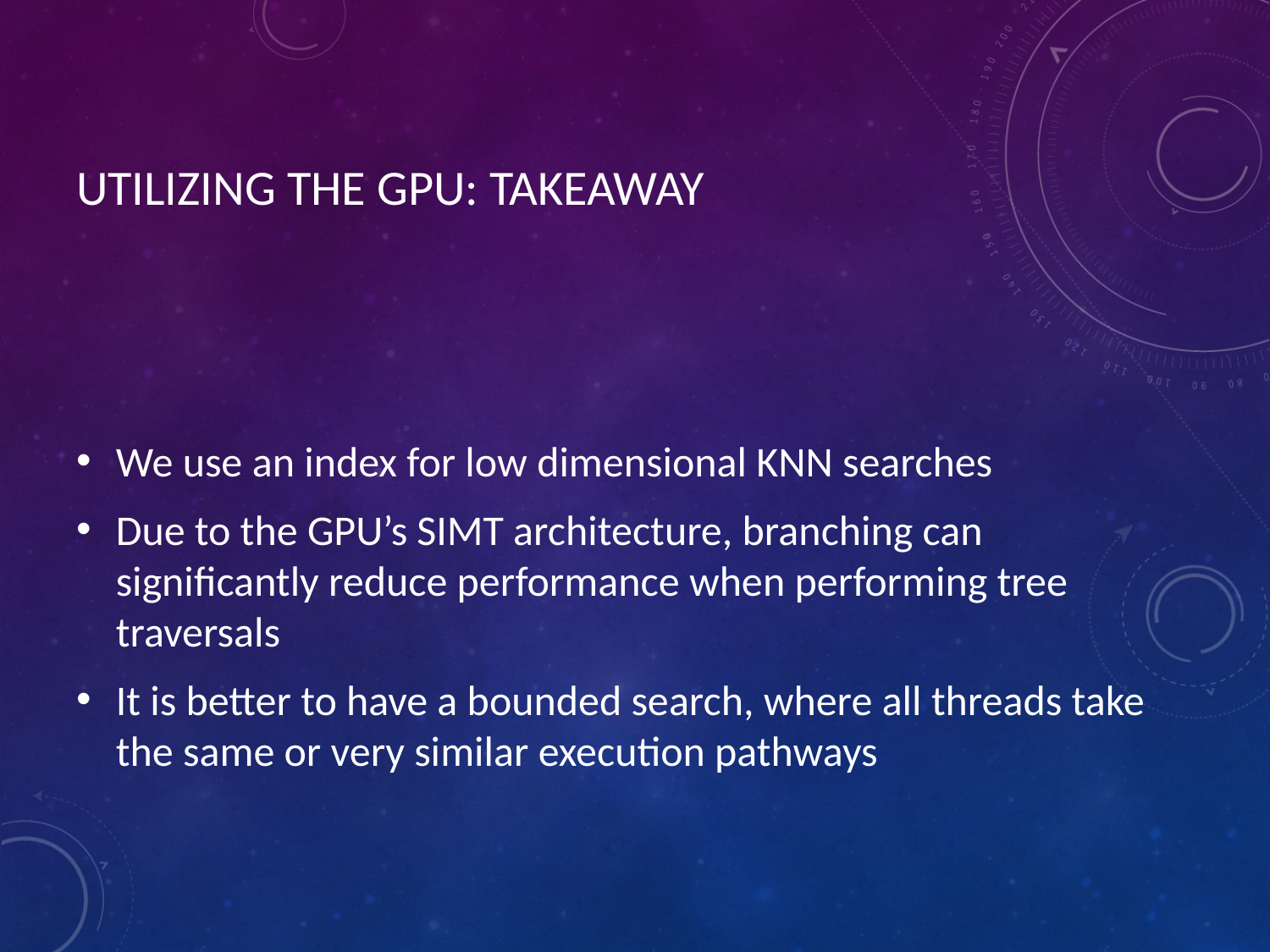

# Utilizing the GPU: takeaway
We use an index for low dimensional KNN searches
Due to the GPU’s SIMT architecture, branching can significantly reduce performance when performing tree traversals
It is better to have a bounded search, where all threads take the same or very similar execution pathways